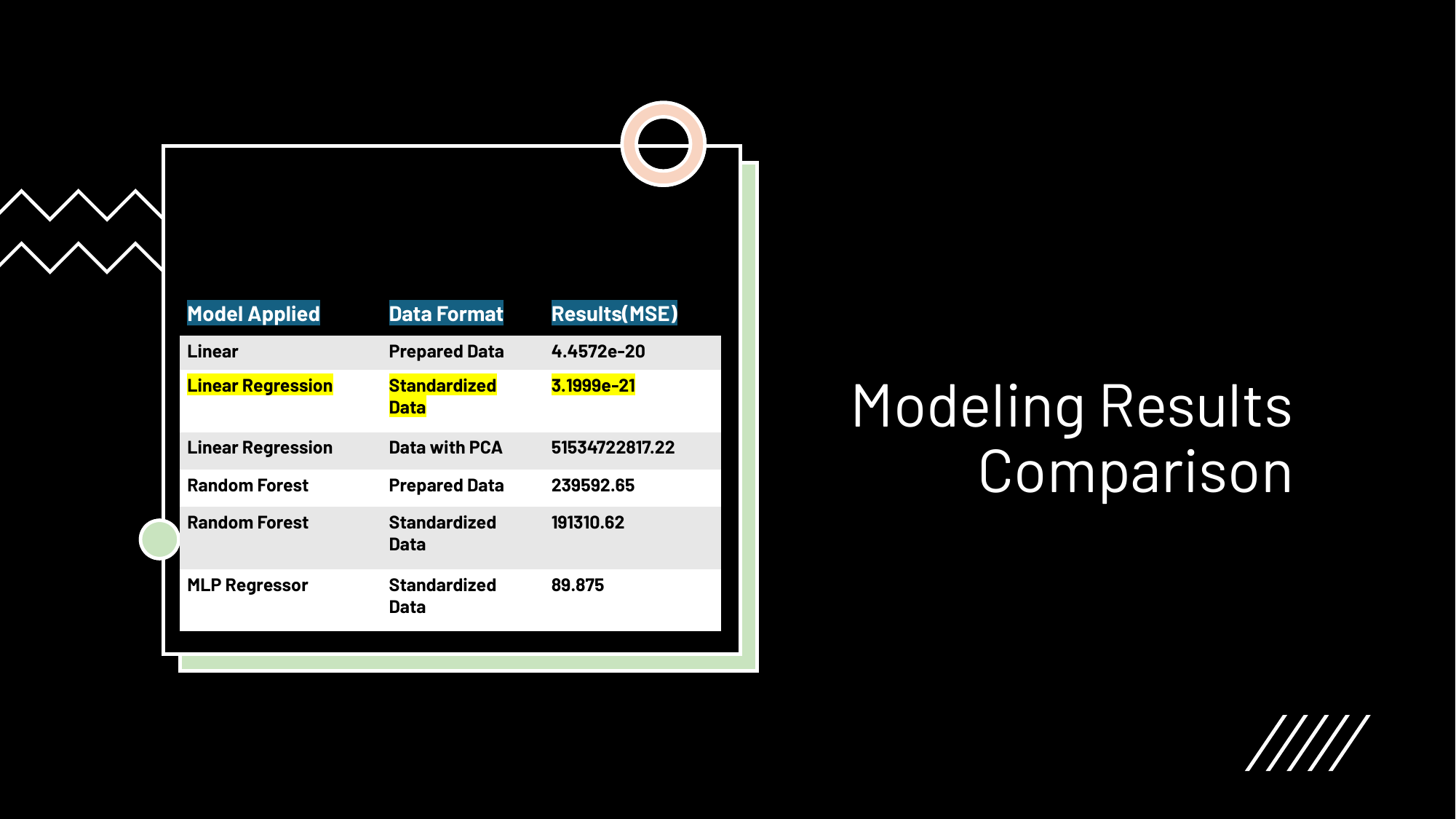

# Modeling Results Comparison

| Model Applied | Data Format | Results(MSE) |
| --- | --- | --- |
| Linear | Prepared Data | 4.4572e-20 |
| Linear Regression | Standardized Data | 3.1999e-21 |
| Linear Regression | Data with PCA | 51534722817.22 |
| Random Forest | Prepared Data | 239592.65 |
| Random Forest | Standardized Data | 191310.62 |
| MLP Regressor | Standardized Data | 89.875 |